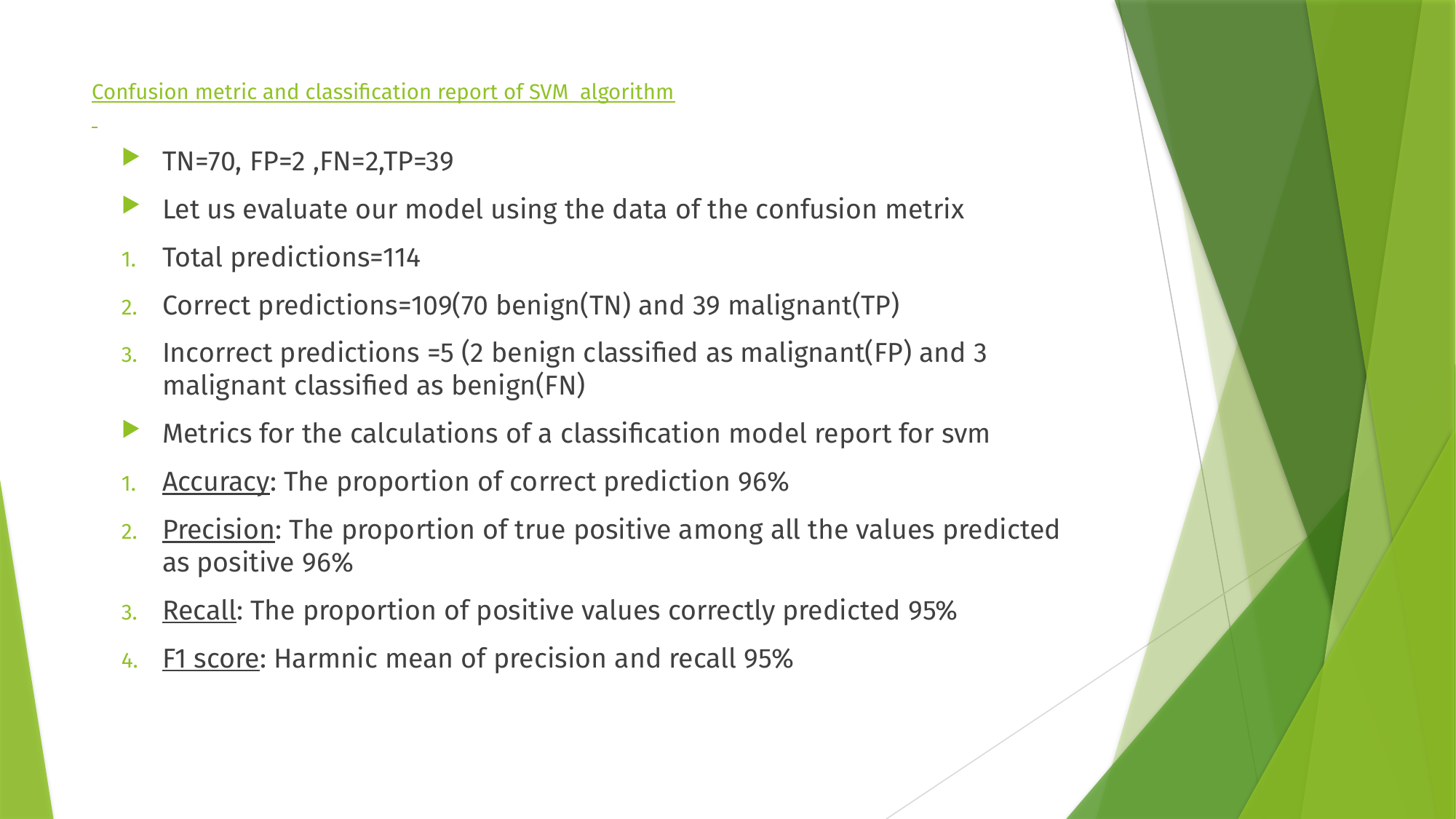

# Confusion metric and classification report of SVM  algorithm
TN=70, FP=2 ,FN=2,TP=39
Let us evaluate our model using the data of the confusion metrix
Total predictions=114
Correct predictions=109(70 benign(TN) and 39 malignant(TP)
Incorrect predictions =5 (2 benign classified as malignant(FP) and 3 malignant classified as benign(FN)
Metrics for the calculations of a classification model report for svm
Accuracy: The proportion of correct prediction 96%
Precision: The proportion of true positive among all the values predicted as positive 96%
Recall: The proportion of positive values correctly predicted 95%
F1 score: Harmnic mean of precision and recall 95%